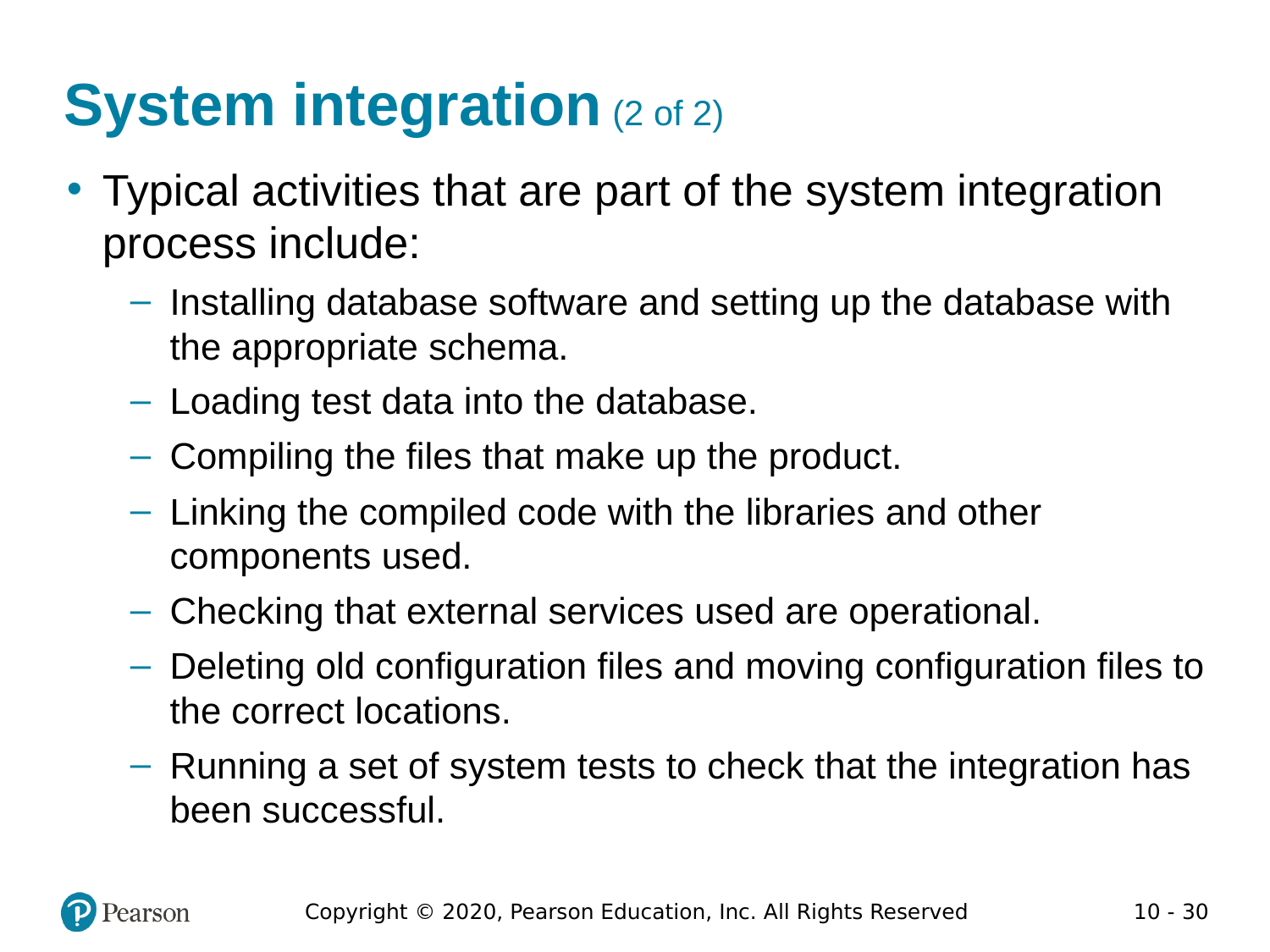

# System integration (2 of 2)
Typical activities that are part of the system integration process include:
Installing database software and setting up the database with the appropriate schema.
Loading test data into the database.
Compiling the files that make up the product.
Linking the compiled code with the libraries and other components used.
Checking that external services used are operational.
Deleting old configuration files and moving configuration files to the correct locations.
Running a set of system tests to check that the integration has been successful.